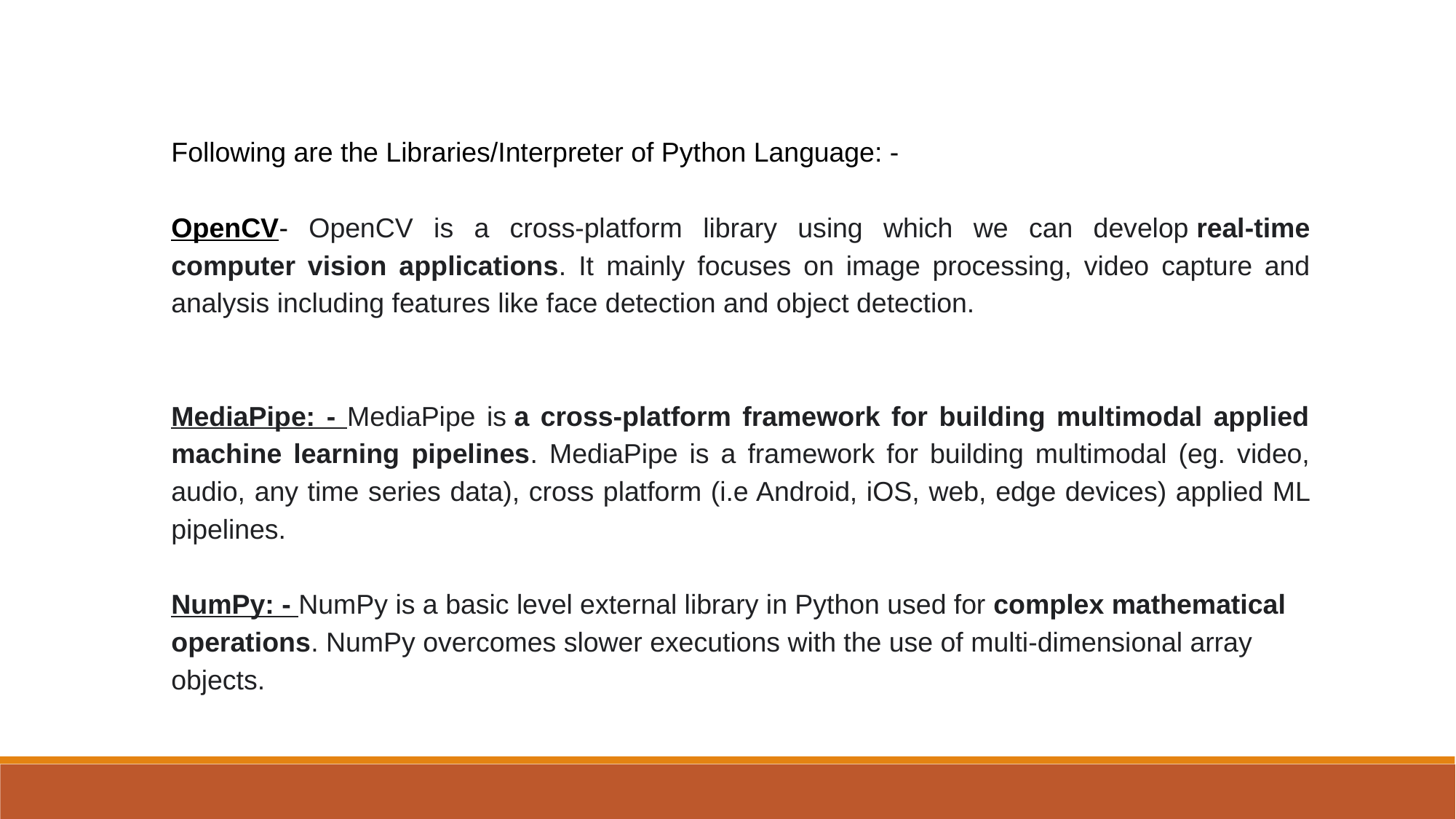

Following are the Libraries/Interpreter of Python Language: -

OpenCV- OpenCV is a cross-platform library using which we can develop real-time computer vision applications. It mainly focuses on image processing, video capture and analysis including features like face detection and object detection.

MediaPipe: - MediaPipe is a cross-platform framework for building multimodal applied machine learning pipelines. MediaPipe is a framework for building multimodal (eg. video, audio, any time series data), cross platform (i.e Android, iOS, web, edge devices) applied ML pipelines.

NumPy: - NumPy is a basic level external library in Python used for complex mathematical operations. NumPy overcomes slower executions with the use of multi-dimensional array objects.